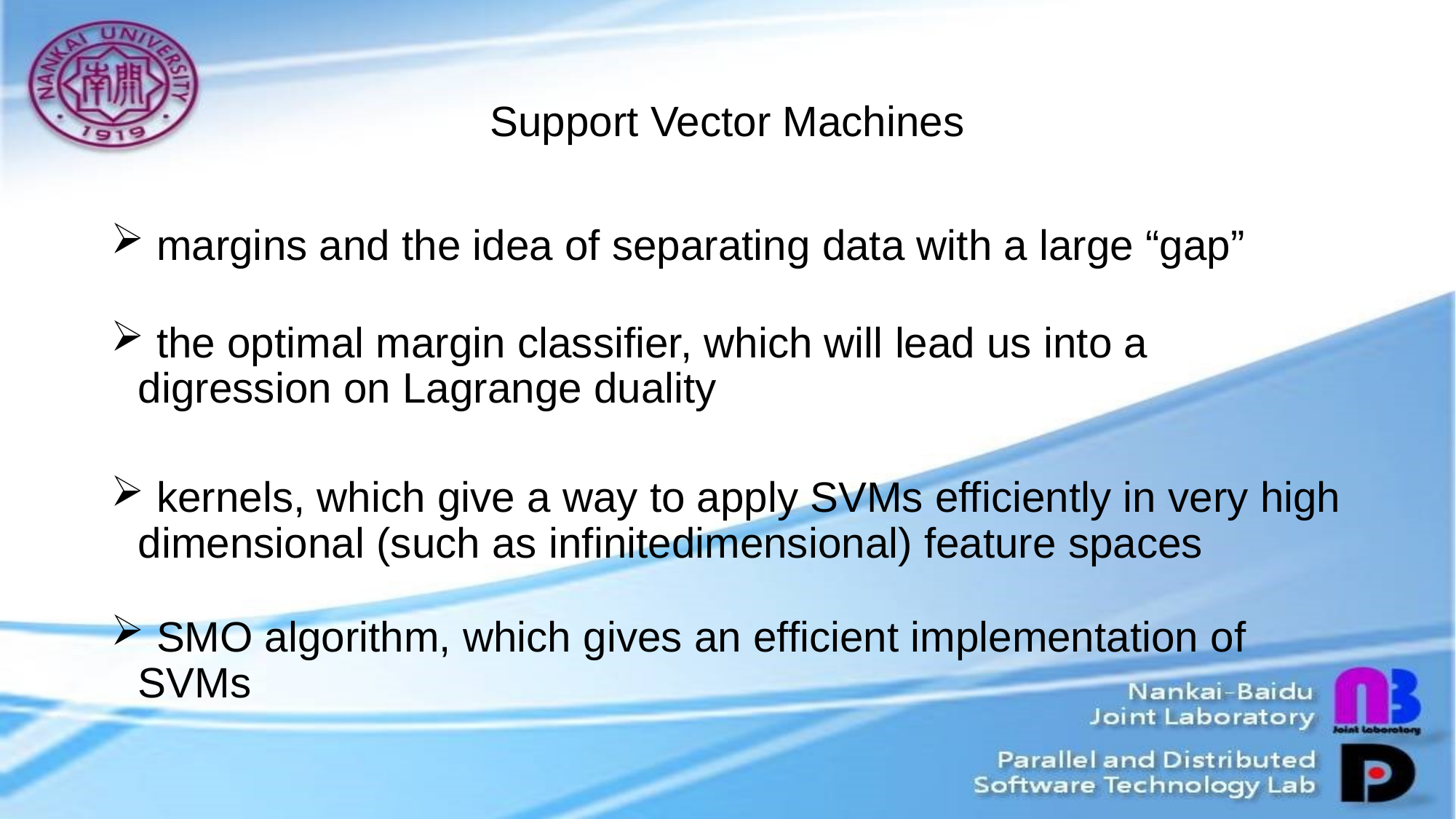

# Support Vector Machines
 margins and the idea of separating data with a large “gap”
 the optimal margin classifier, which will lead us into a digression on Lagrange duality

 kernels, which give a way to apply SVMs efficiently in very high dimensional (such as infinitedimensional) feature spaces
 SMO algorithm, which gives an efficient implementation of SVMs